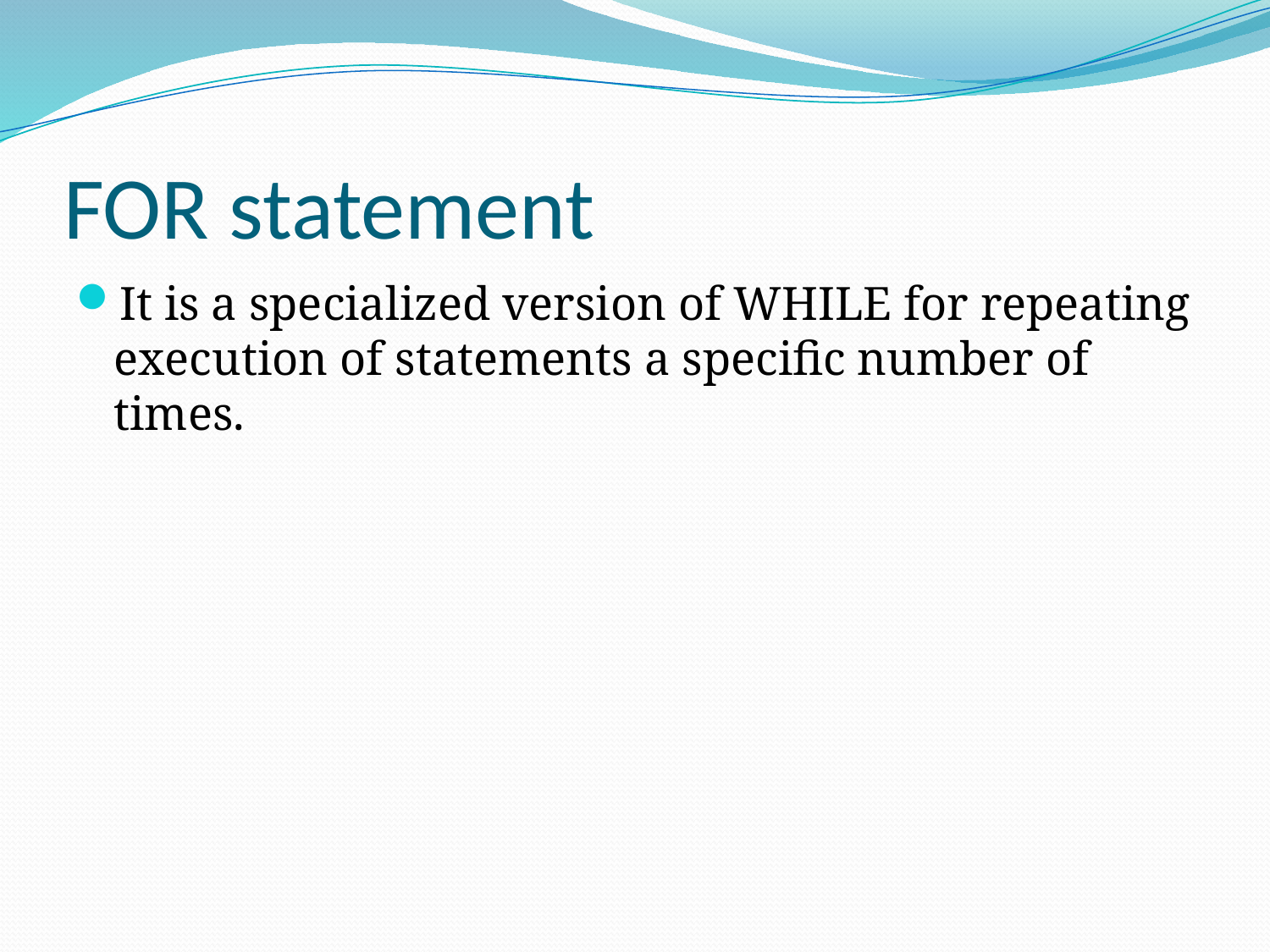

# FOR statement
It is a specialized version of WHILE for repeating execution of statements a specific number of times.